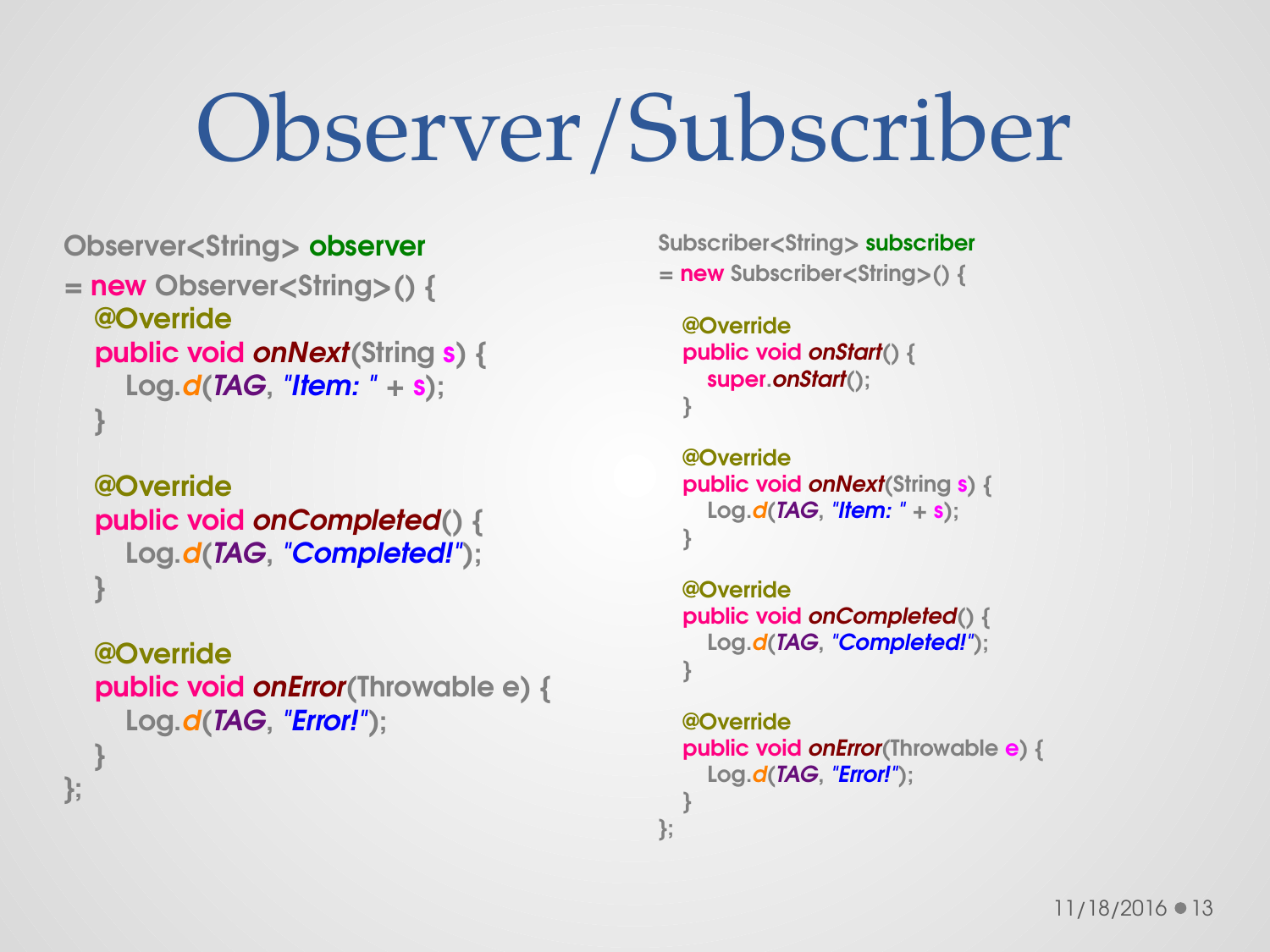

# Observer/Subscriber
Observer<String> observer
= new Observer<String>() {
    @Override
    public void onNext(String s) {
        Log.d(TAG, "Item: " + s);
    }
    @Override
    public void onCompleted() {
        Log.d(TAG, "Completed!");
    }
    @Override
    public void onError(Throwable e) {
        Log.d(TAG, "Error!");
    }
};
Subscriber<String> subscriber
= new Subscriber<String>() {
    @Override
    public void onStart() {
        super.onStart();
    }
    @Override
    public void onNext(String s) {
        Log.d(TAG, "Item: " + s);
    }
    @Override
    public void onCompleted() {
        Log.d(TAG, "Completed!");
    }
    @Override
    public void onError(Throwable e) {
        Log.d(TAG, "Error!");
    }
};
11/18/2016
13